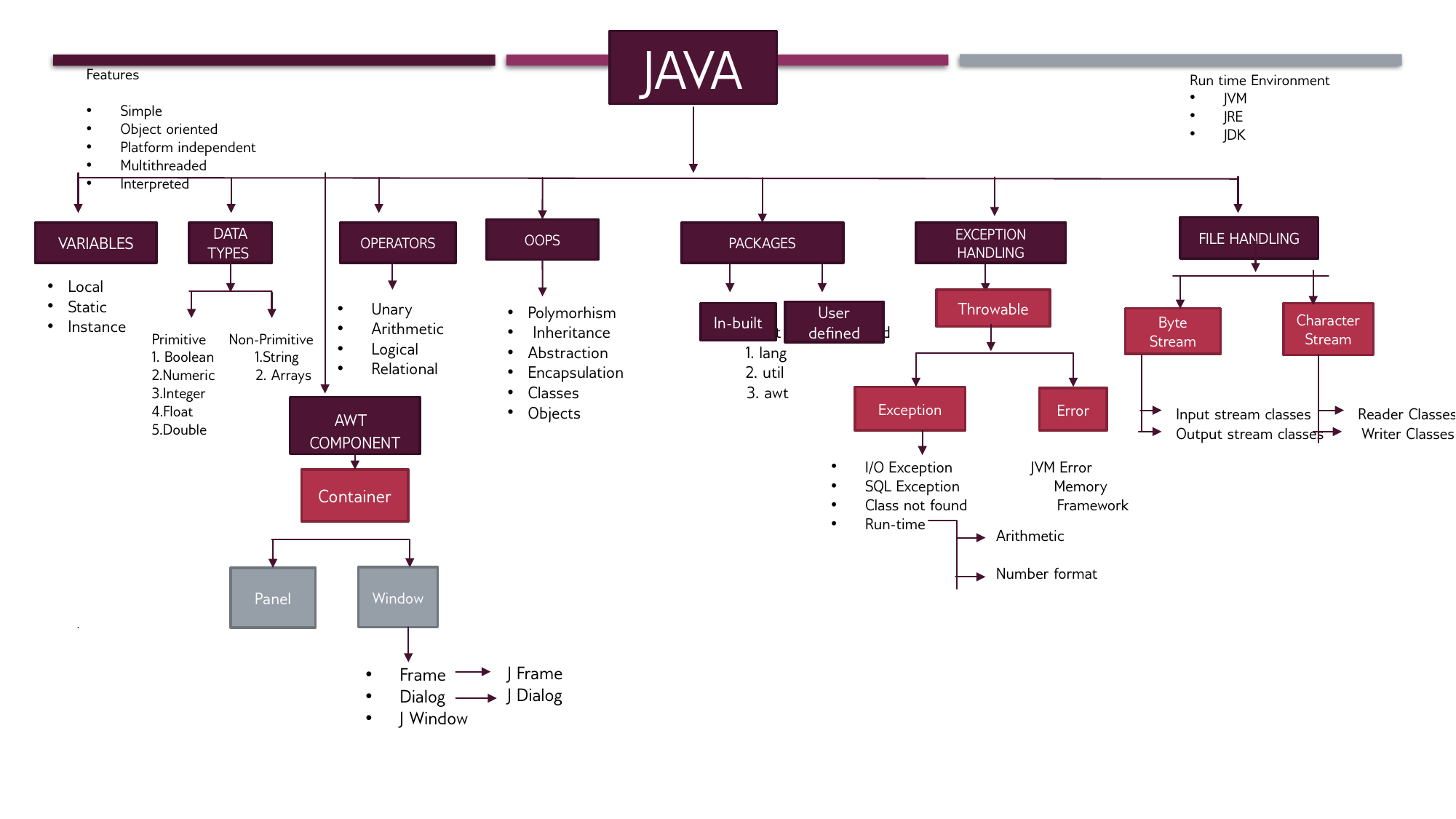

JAVA
Features
Simple
Object oriented
Platform independent
Multithreaded
Interpreted
Run time Environment
JVM
JRE
JDK
FILE HANDLING
OOPS
PACKAGES
EXCEPTION HANDLING
OPERATORS
VARIABLES
DATA TYPES
Local
Static
Instance
Throwable
Unary
Arithmetic
Logical
Relational

Polymorhism
 Inheritance                        In-built    User-defined
Abstraction                           1. lang
Encapsulation                        2. util
Classes                                 3. awt
Objects

User
defined
Character Stream
In-built
Byte Stream
Primitive     Non-Primitive
1. Boolean         1.String
2.Numeric         2. Arrays
3.Integer
4.Float
5.Double

Exception
Error
AWT  COMPONENT
     Input stream classes          Reader Classes
     Output stream classes        Writer Classes
I/O Exception    	            JVM Error
SQL Exception                    Memory
Class not found                   Framework
Run-time
Container
Arithmetic

Number format
Window
Panel
J Frame
J Dialog
Frame
Dialog
J Window